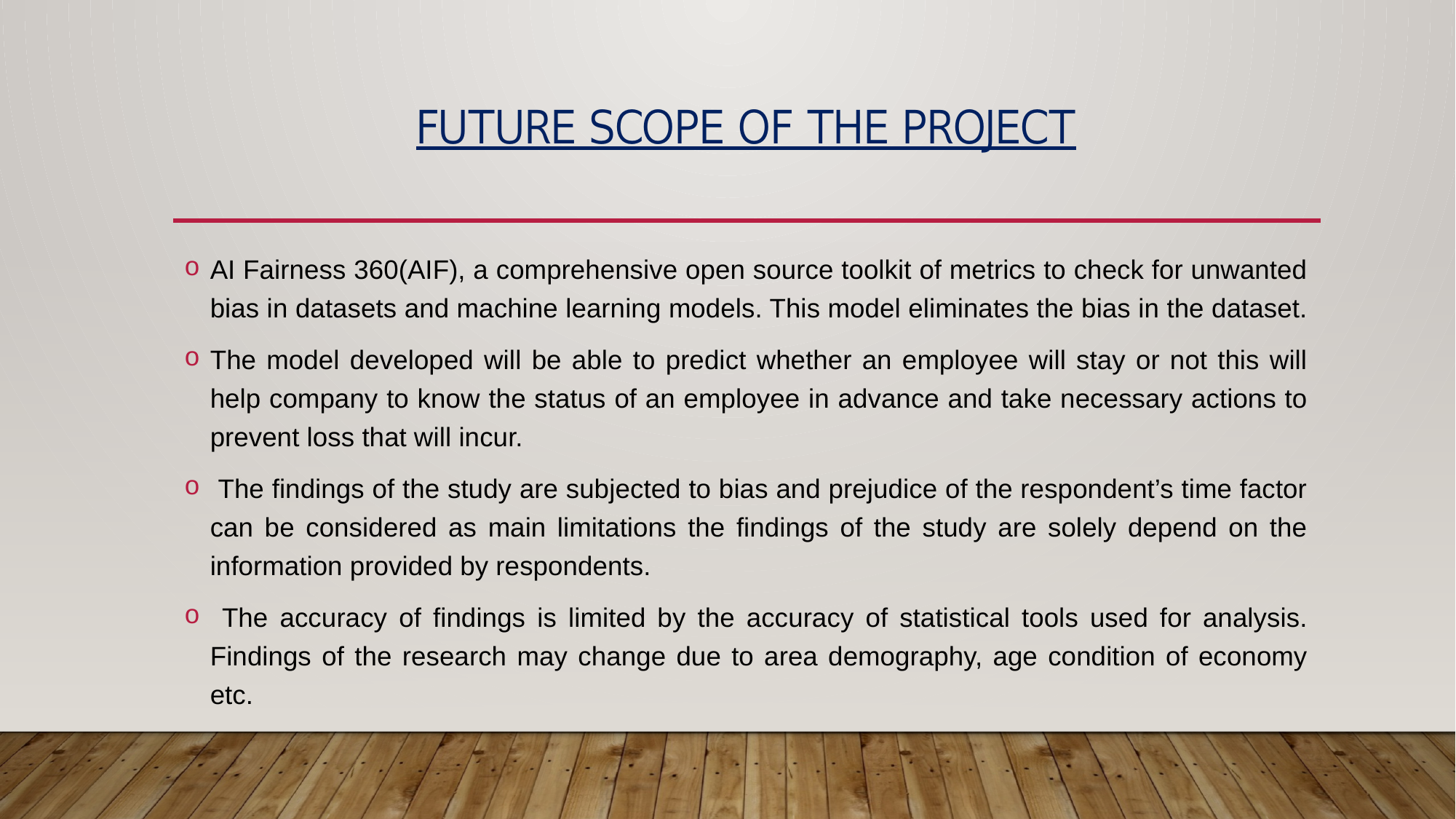

# FUTURE SCOPE of the project
AI Fairness 360(AIF), a comprehensive open source toolkit of metrics to check for unwanted bias in datasets and machine learning models. This model eliminates the bias in the dataset.
The model developed will be able to predict whether an employee will stay or not this will help company to know the status of an employee in advance and take necessary actions to prevent loss that will incur.
 The findings of the study are subjected to bias and prejudice of the respondent’s time factor can be considered as main limitations the findings of the study are solely depend on the information provided by respondents.
 The accuracy of findings is limited by the accuracy of statistical tools used for analysis. Findings of the research may change due to area demography, age condition of economy etc.